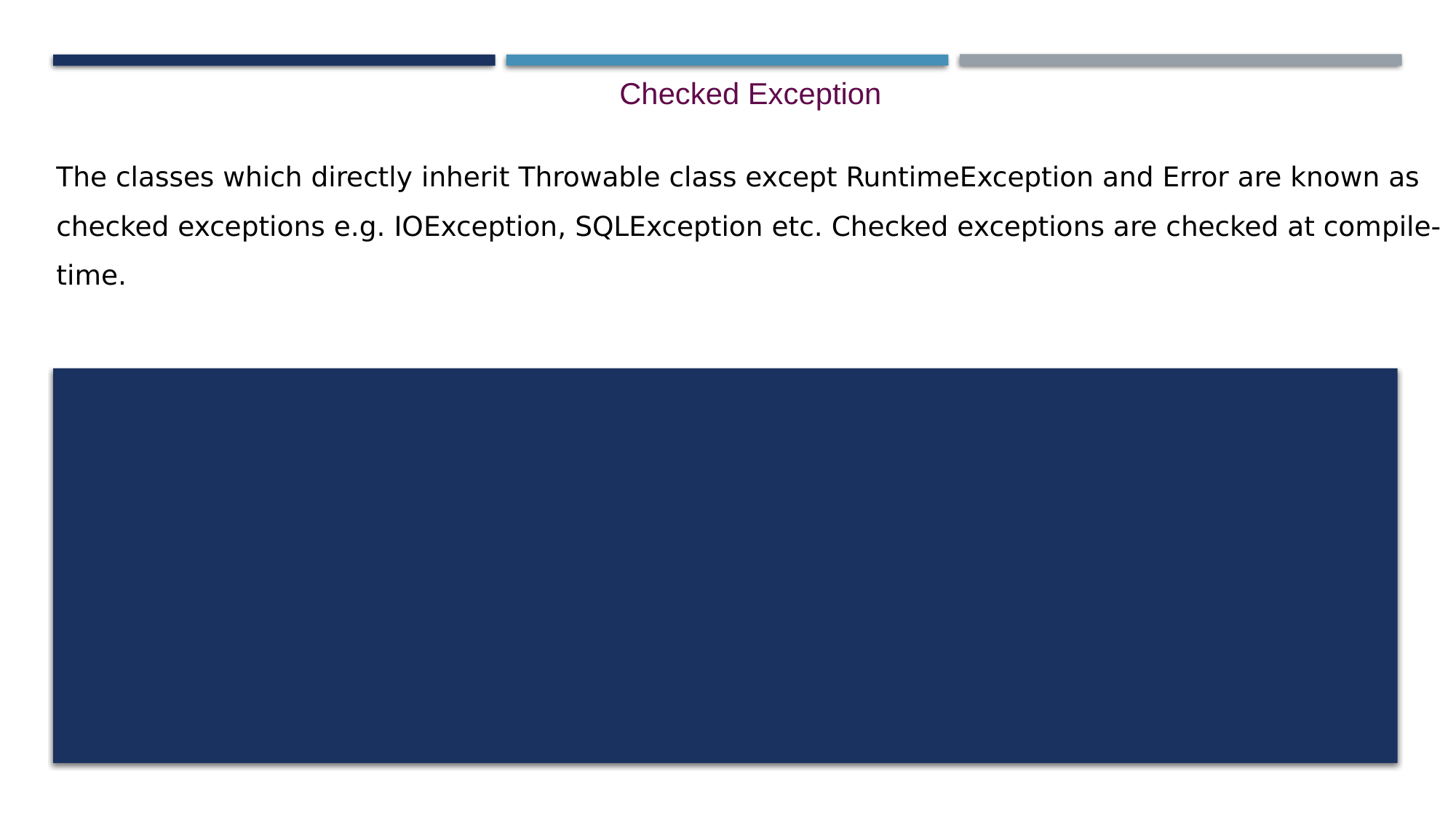

Checked Exception

The classes which directly inherit Throwable class except RuntimeException and Error are known as checked exceptions e.g. IOException, SQLException etc. Checked exceptions are checked at compile-time.